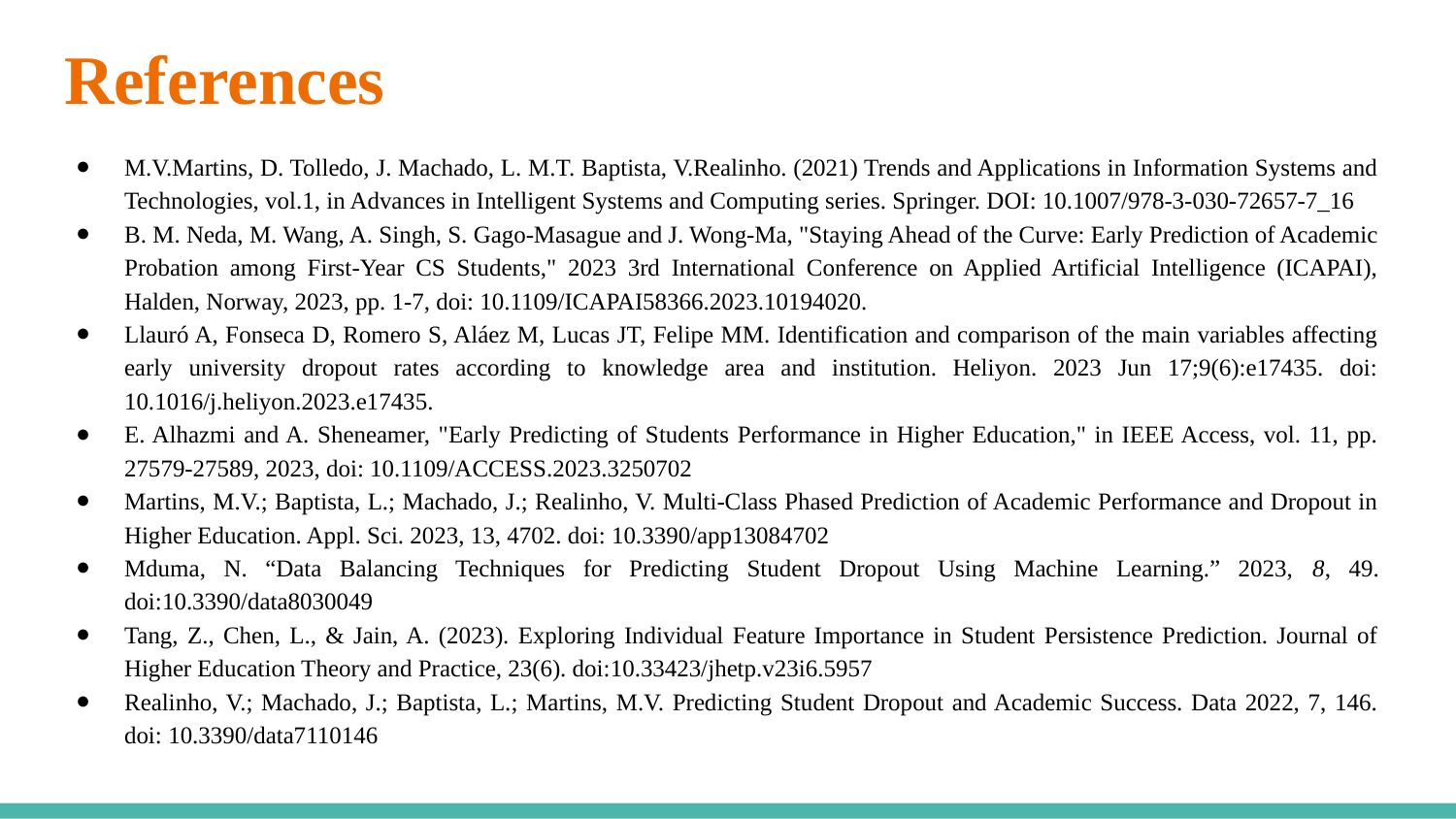

# References
M.V.Martins, D. Tolledo, J. Machado, L. M.T. Baptista, V.Realinho. (2021) Trends and Applications in Information Systems and Technologies, vol.1, in Advances in Intelligent Systems and Computing series. Springer. DOI: 10.1007/978-3-030-72657-7_16
B. M. Neda, M. Wang, A. Singh, S. Gago-Masague and J. Wong-Ma, "Staying Ahead of the Curve: Early Prediction of Academic Probation among First-Year CS Students," 2023 3rd International Conference on Applied Artificial Intelligence (ICAPAI), Halden, Norway, 2023, pp. 1-7, doi: 10.1109/ICAPAI58366.2023.10194020.
Llauró A, Fonseca D, Romero S, Aláez M, Lucas JT, Felipe MM. Identification and comparison of the main variables affecting early university dropout rates according to knowledge area and institution. Heliyon. 2023 Jun 17;9(6):e17435. doi: 10.1016/j.heliyon.2023.e17435.
E. Alhazmi and A. Sheneamer, "Early Predicting of Students Performance in Higher Education," in IEEE Access, vol. 11, pp. 27579-27589, 2023, doi: 10.1109/ACCESS.2023.3250702
Martins, M.V.; Baptista, L.; Machado, J.; Realinho, V. Multi-Class Phased Prediction of Academic Performance and Dropout in Higher Education. Appl. Sci. 2023, 13, 4702. doi: 10.3390/app13084702
Mduma, N. “Data Balancing Techniques for Predicting Student Dropout Using Machine Learning.” 2023, 8, 49. doi:10.3390/data8030049
Tang, Z., Chen, L., & Jain, A. (2023). Exploring Individual Feature Importance in Student Persistence Prediction. Journal of Higher Education Theory and Practice, 23(6). doi:10.33423/jhetp.v23i6.5957
Realinho, V.; Machado, J.; Baptista, L.; Martins, M.V. Predicting Student Dropout and Academic Success. Data 2022, 7, 146. doi: 10.3390/data7110146